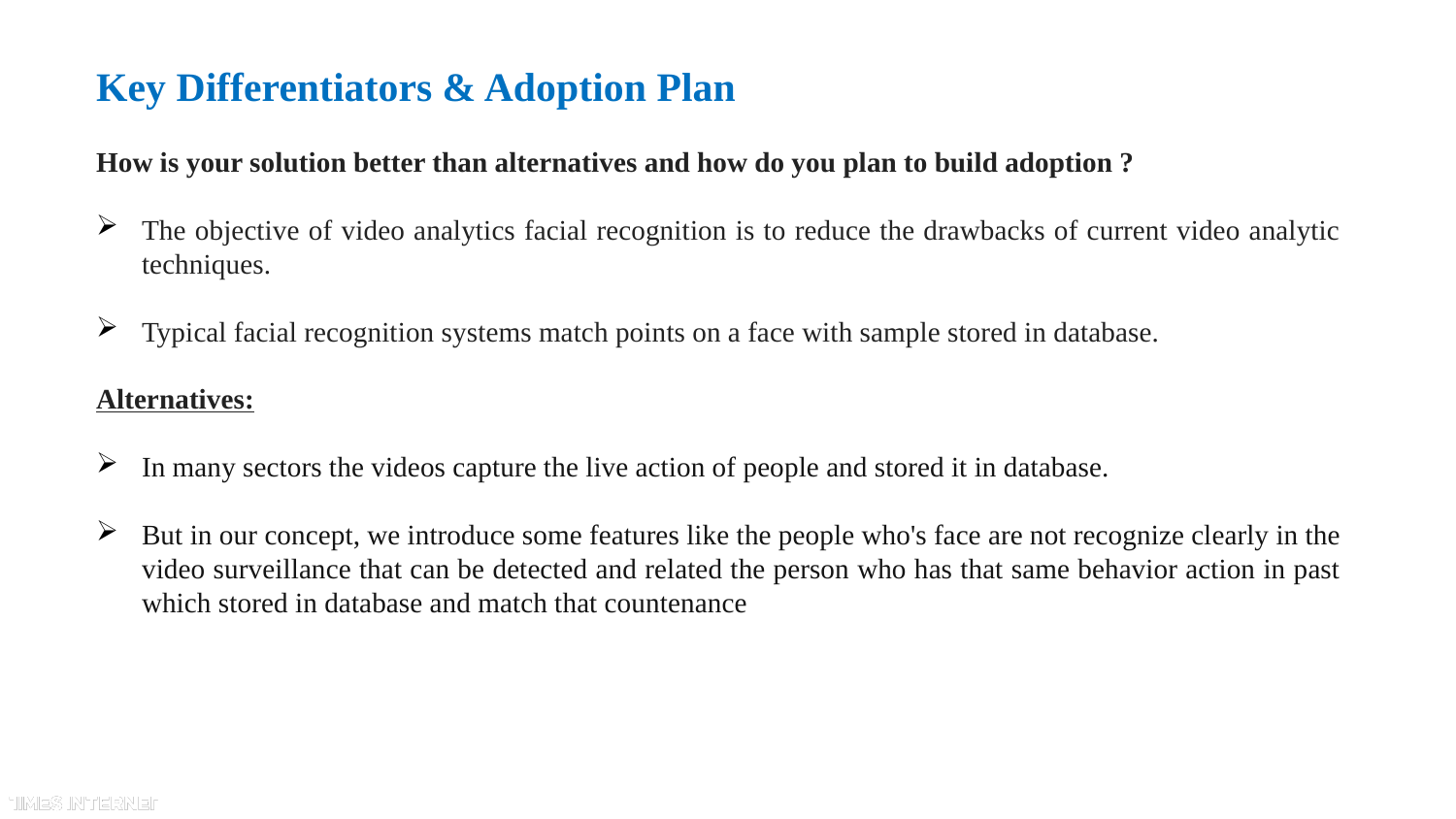

Key Differentiators & Adoption Plan

How is your solution better than alternatives and how do you plan to build adoption ?

The objective of video analytics facial recognition is to reduce the drawbacks of current video analytic techniques.

Typical facial recognition systems match points on a face with sample stored in database.

Alternatives:

In many sectors the videos capture the live action of people and stored it in database.

But in our concept, we introduce some features like the people who's face are not recognize clearly in the video surveillance that can be detected and related the person who has that same behavior action in past which stored in database and match that countenance